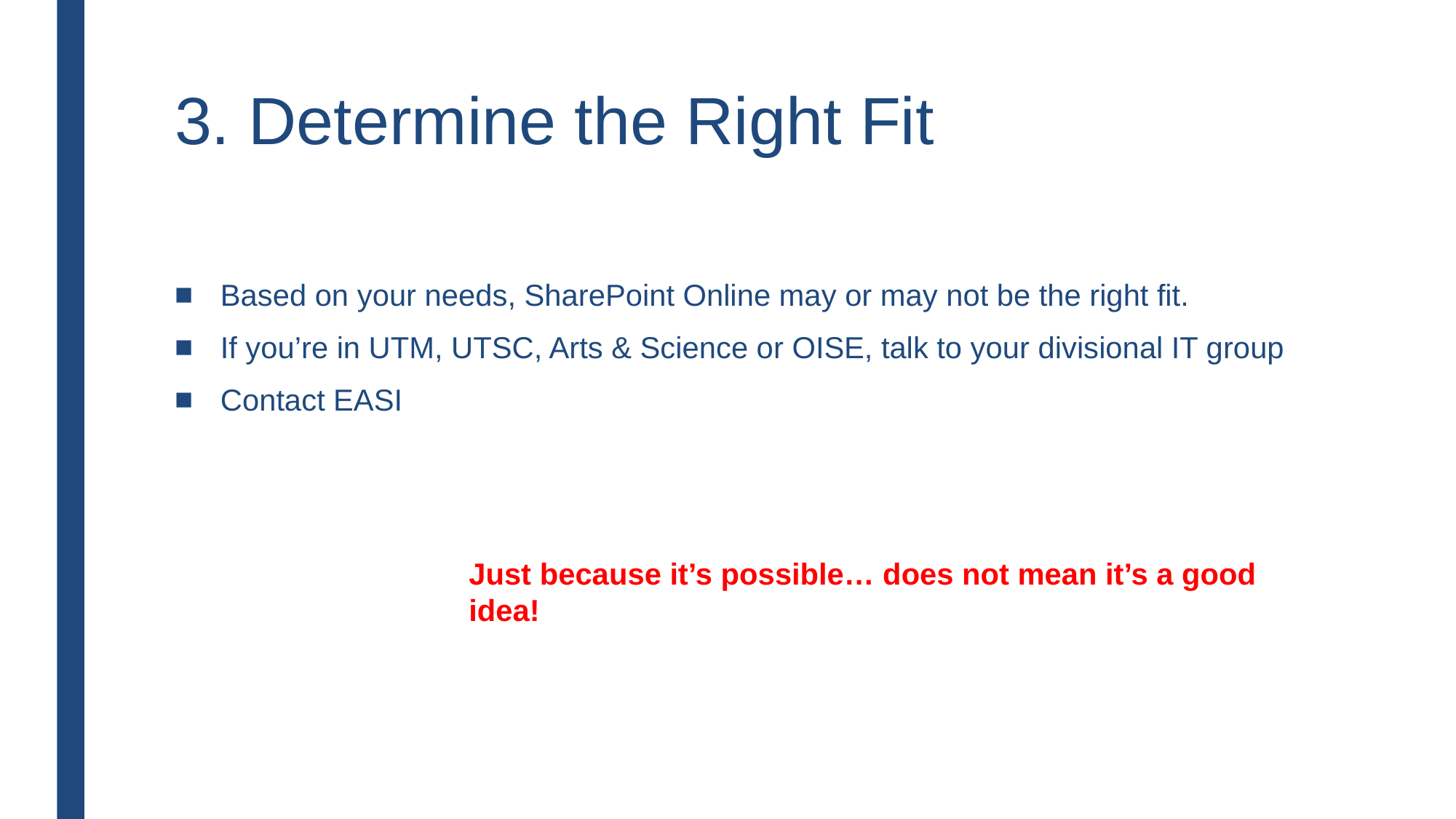

# 3. Determine the Right Fit
Based on your needs, SharePoint Online may or may not be the right fit.
If you’re in UTM, UTSC, Arts & Science or OISE, talk to your divisional IT group
Contact EASI

Just because it’s possible… does not mean it’s a good idea!